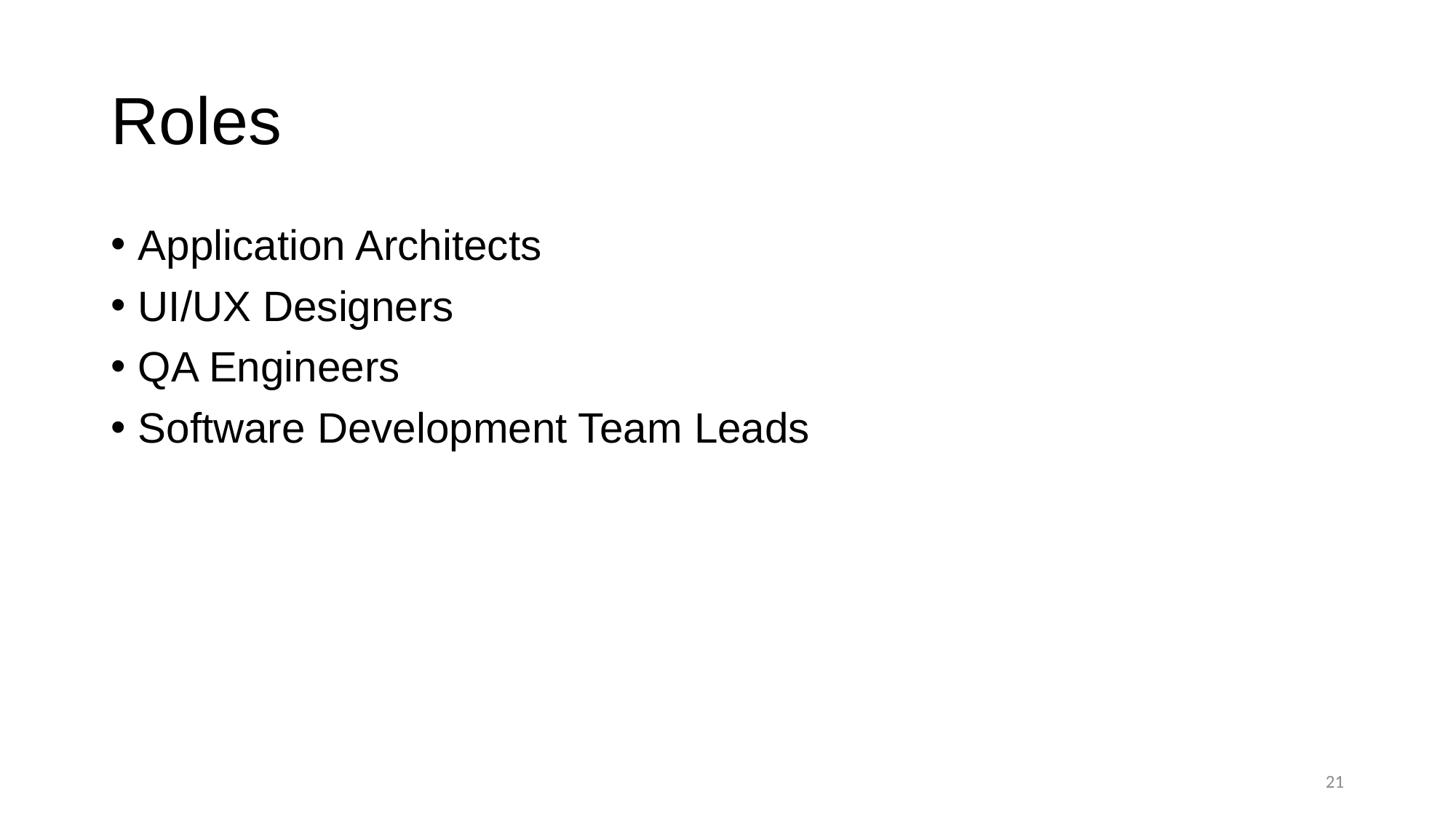

# Roles
Application Architects
UI/UX Designers
QA Engineers
Software Development Team Leads

21